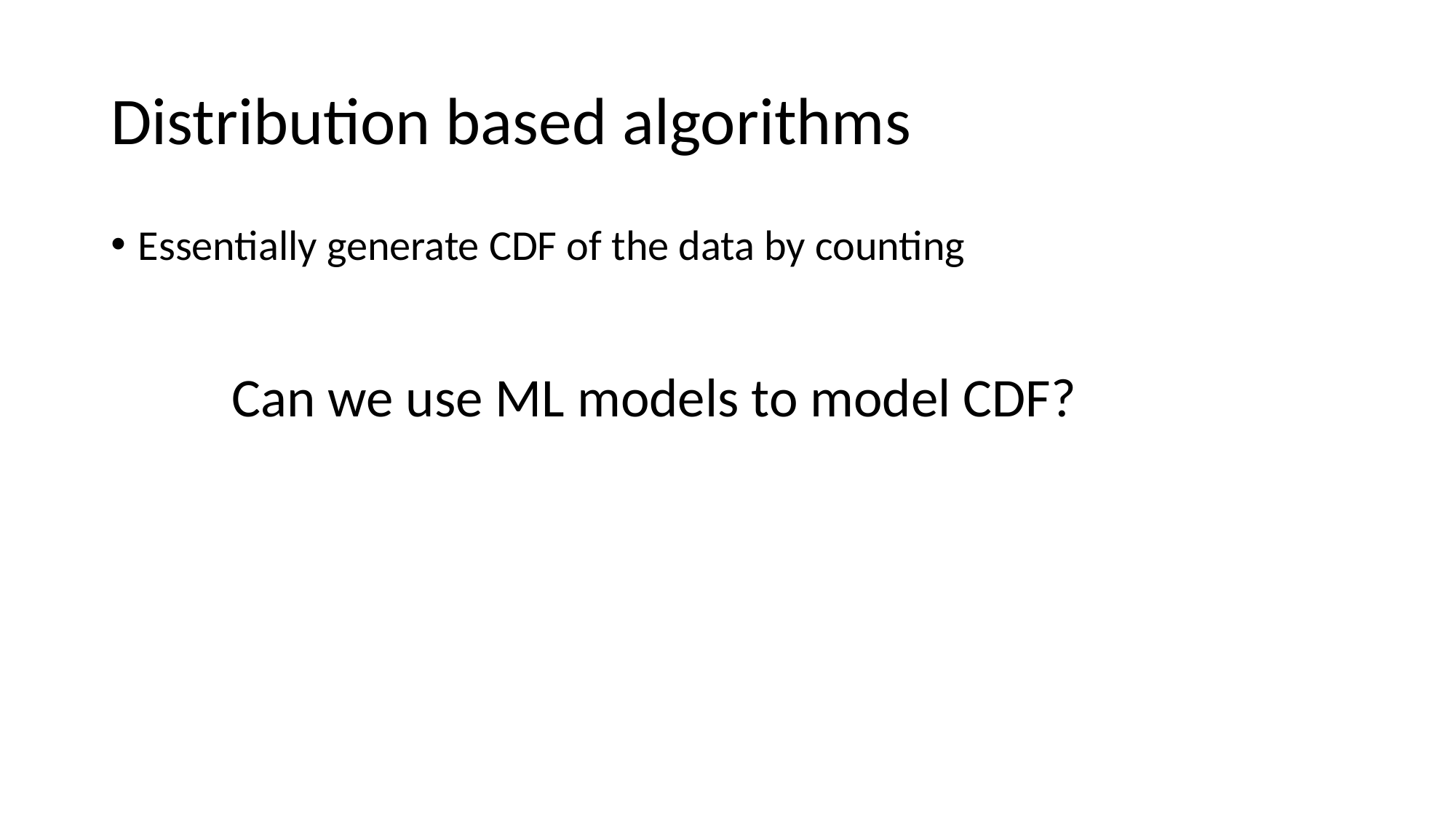

# Distribution based algorithms
Essentially generate CDF of the data by counting

Can we use ML models to model CDF?